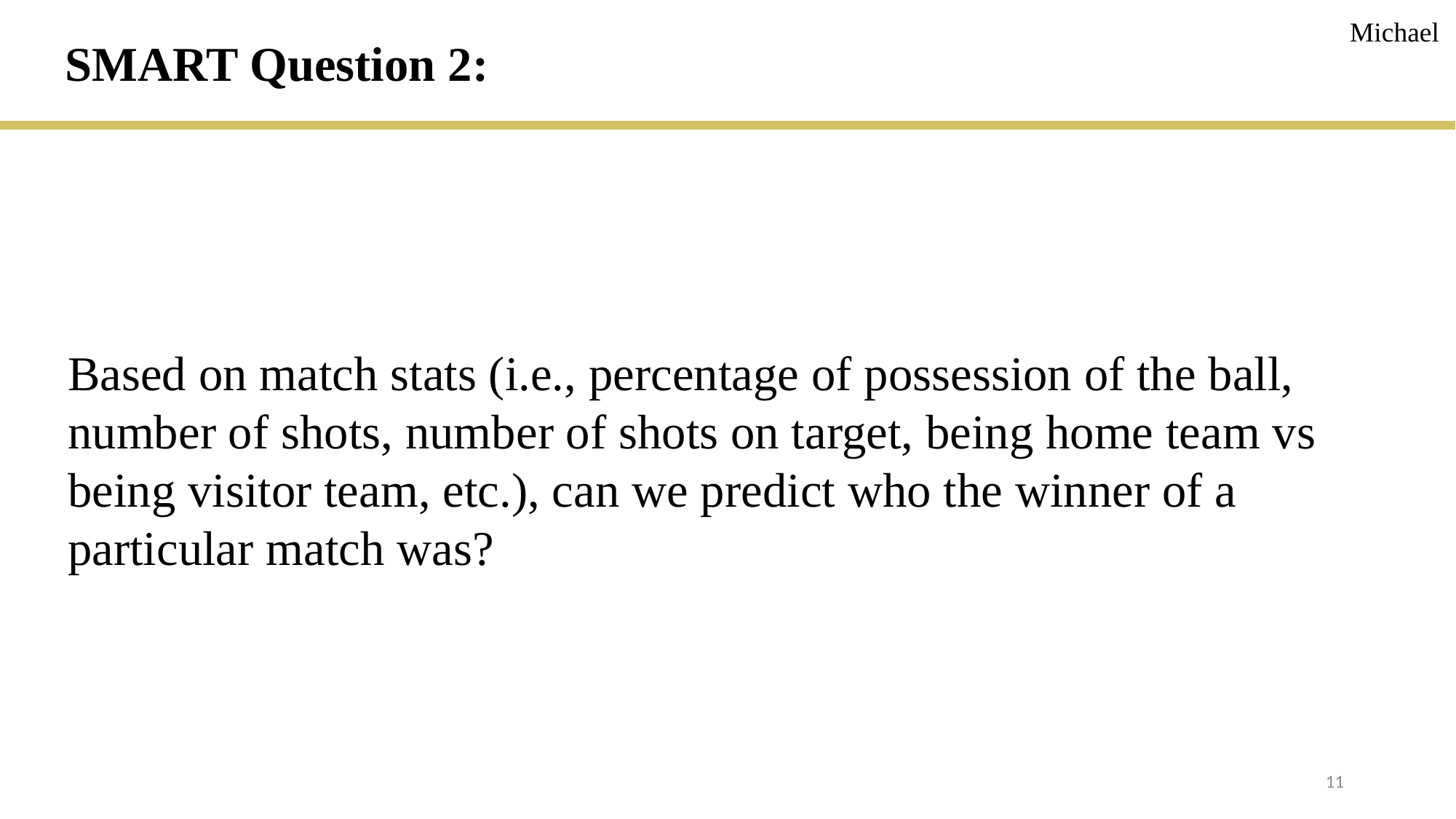

Michael
SMART Question 2:
Based on match stats (i.e., percentage of possession of the ball, number of shots, number of shots on target, being home team vs being visitor team, etc.), can we predict who the winner of a particular match was?
11